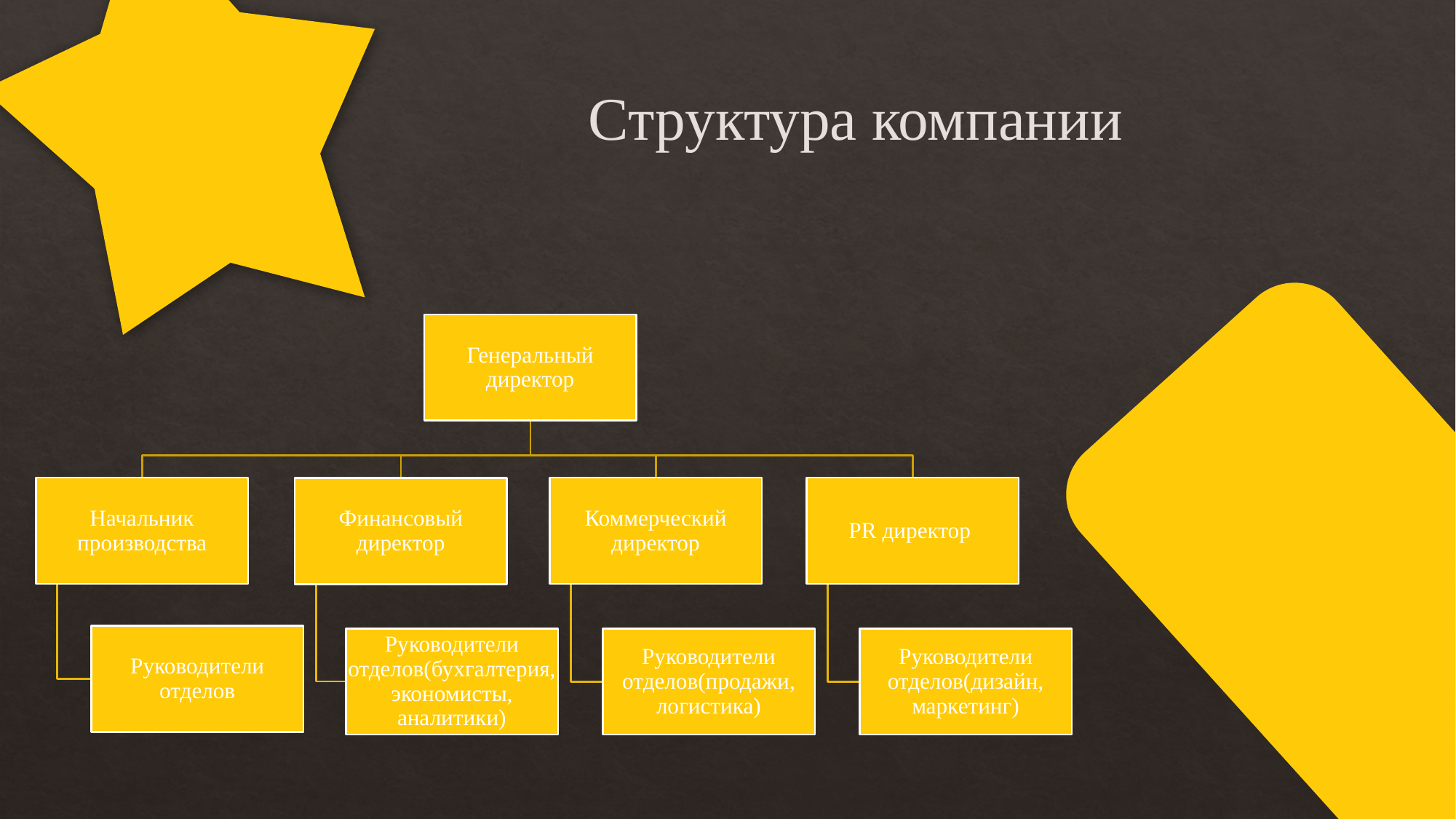

# Структура компании
Генеральный директор
Начальник производства
Руководители отделов
Финансовый директор
Руководители отделов(бухгалтерия, экономисты, аналитики)
Коммерческий директор
Руководители отделов(продажи, логистика)
PR директор
Руководители отделов(дизайн, маркетинг)